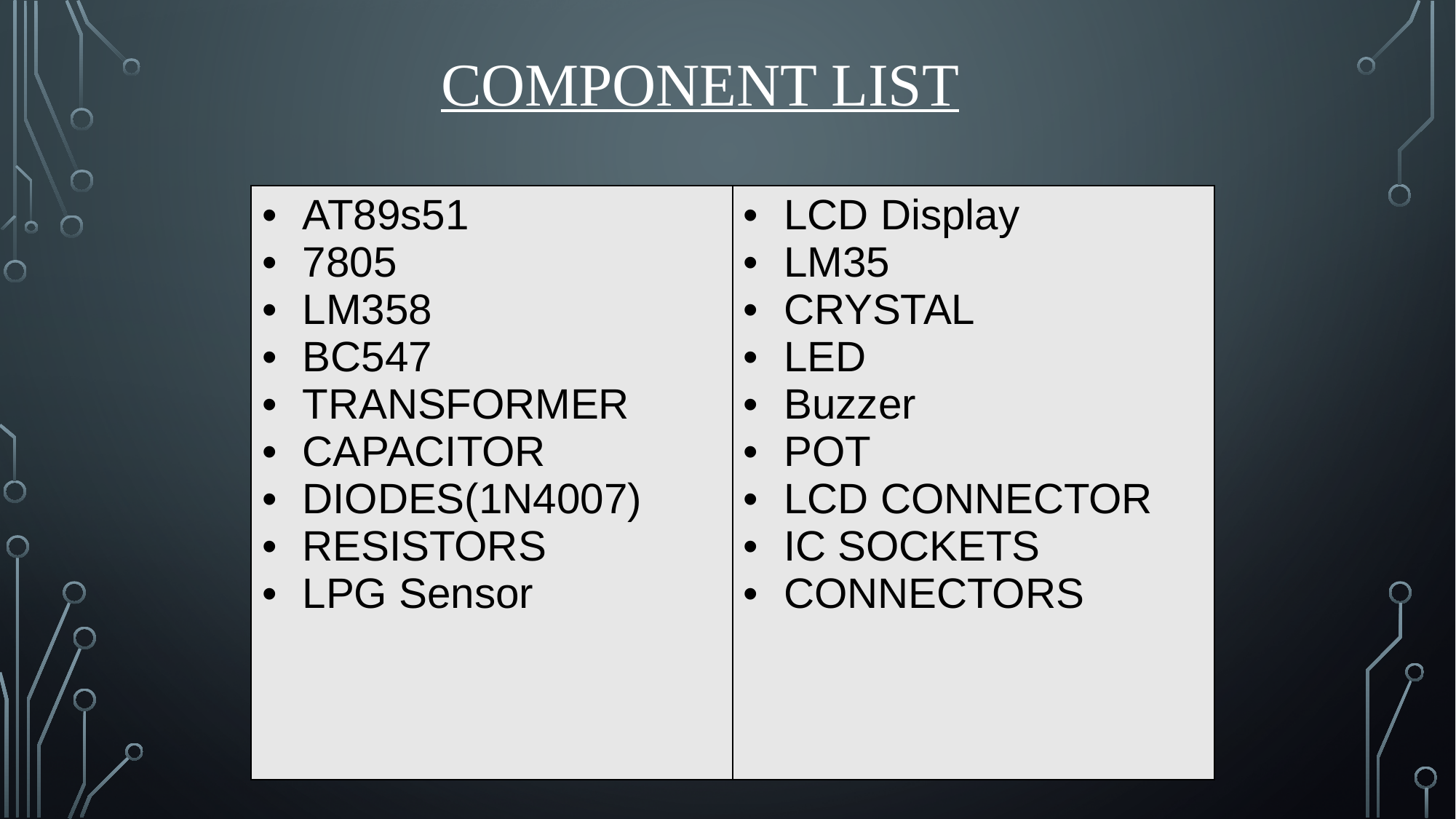

# Component List
| AT89s51 7805 LM358 BC547 TRANSFORMER CAPACITOR DIODES(1N4007) RESISTORS LPG Sensor | LCD Display LM35 CRYSTAL LED Buzzer POT LCD CONNECTOR IC SOCKETS CONNECTORS |
| --- | --- |